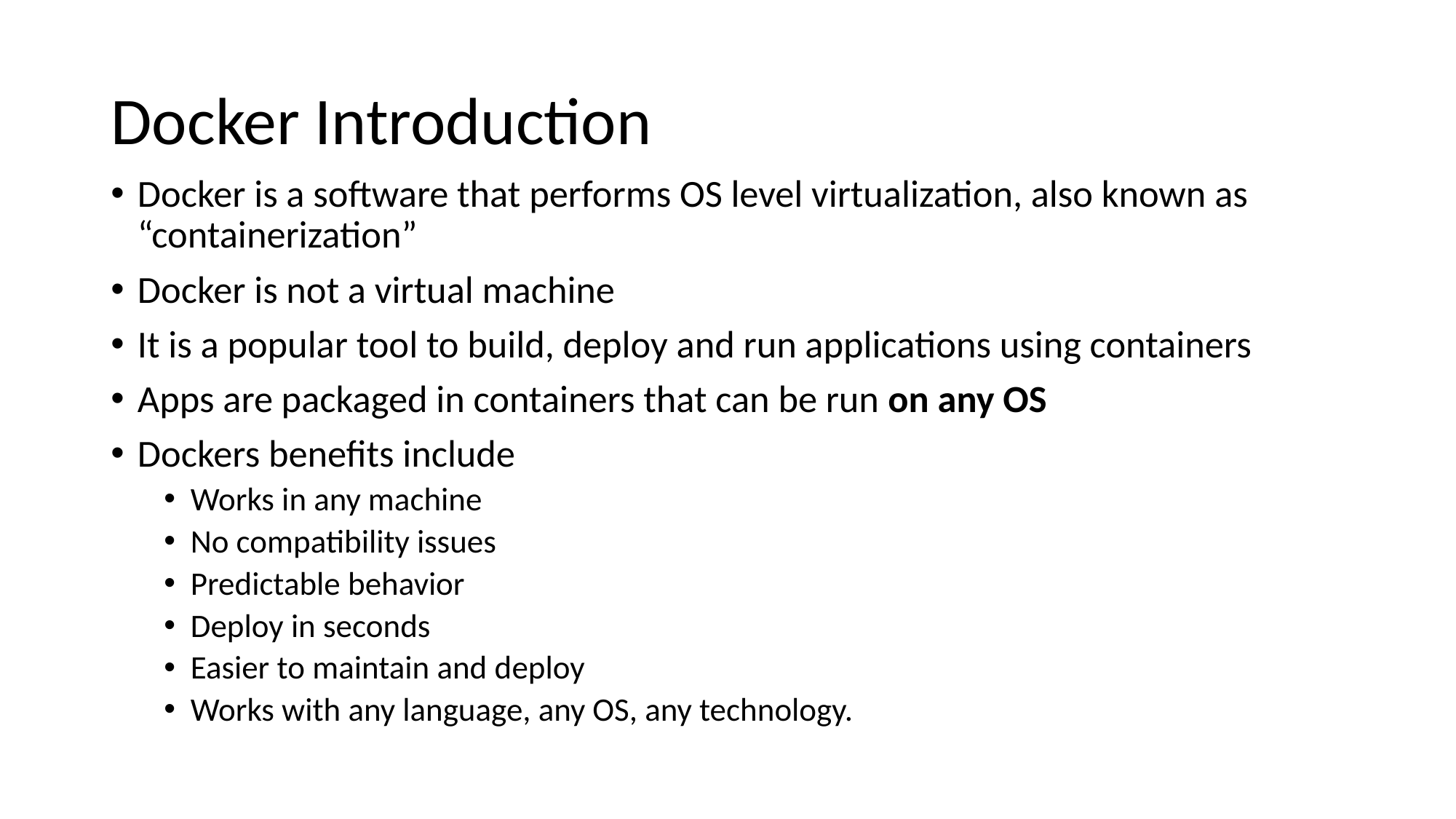

# Docker Introduction
Docker is a software that performs OS level virtualization, also known as “containerization”
Docker is not a virtual machine
It is a popular tool to build, deploy and run applications using containers
Apps are packaged in containers that can be run on any OS
Dockers benefits include
Works in any machine
No compatibility issues
Predictable behavior
Deploy in seconds
Easier to maintain and deploy
Works with any language, any OS, any technology.